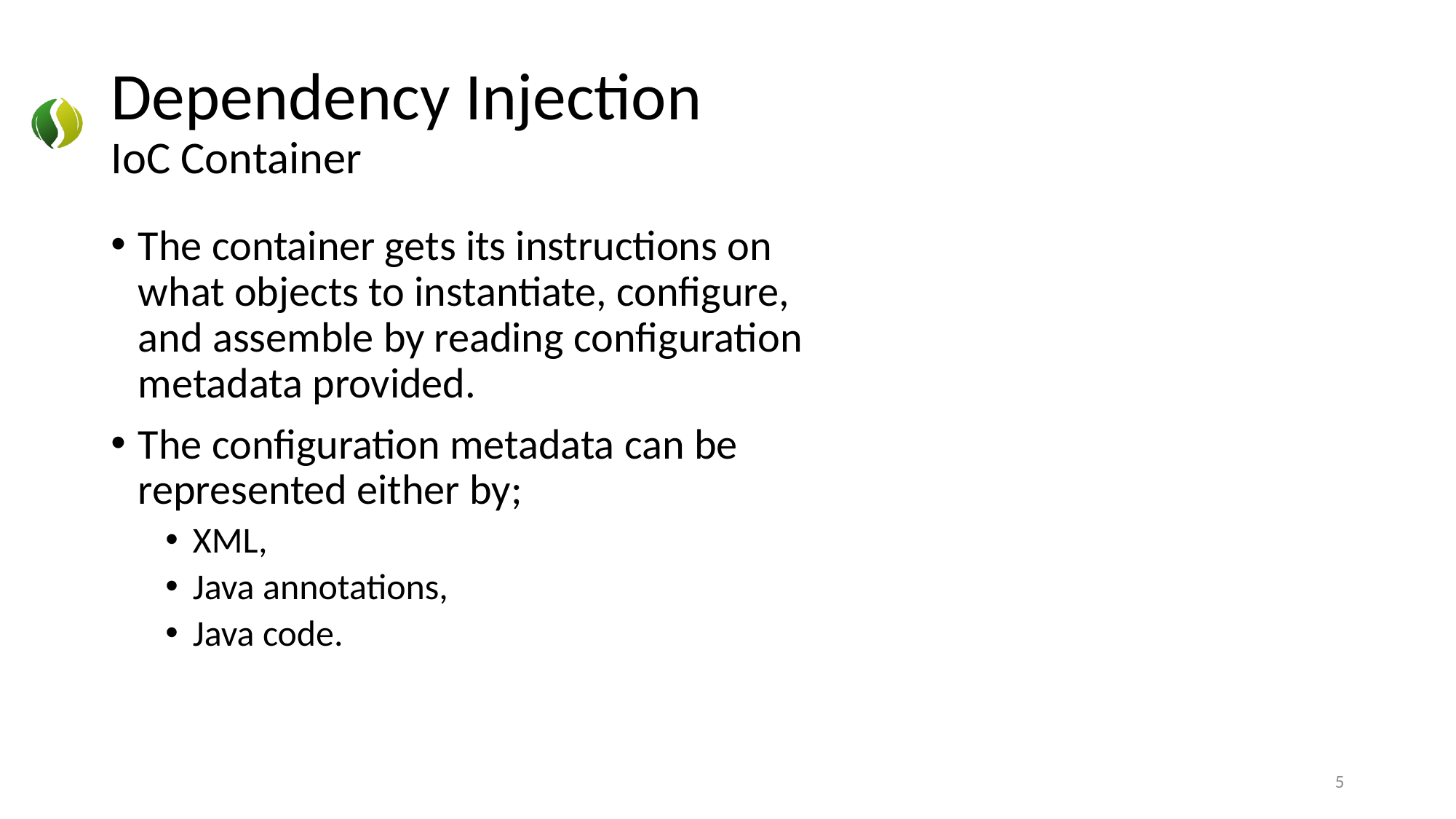

# Dependency Injection IoC Container
The container gets its instructions on
what objects to instantiate, configure,
and assemble by reading configuration
metadata provided.
The configuration metadata can be
represented either by;
XML,
Java annotations,
Java code.

5